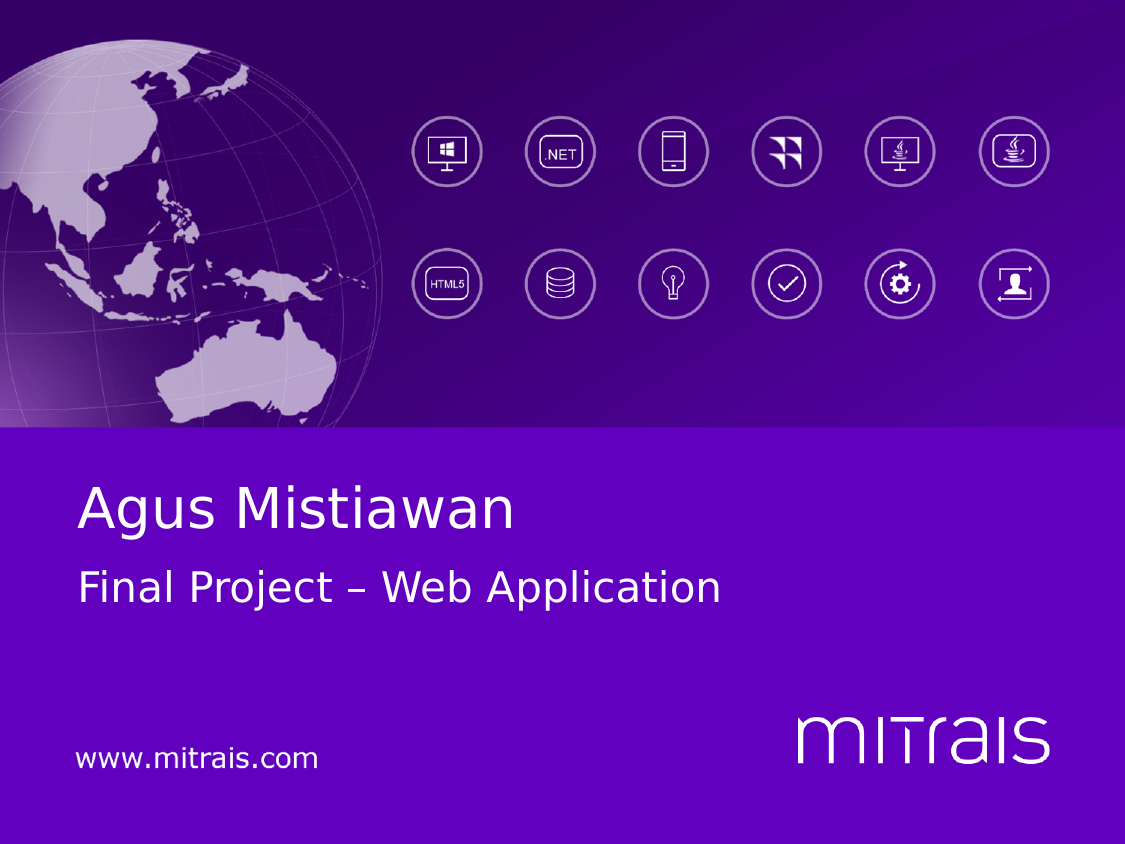

# Agus Mistiawan
Final Project – Web Application